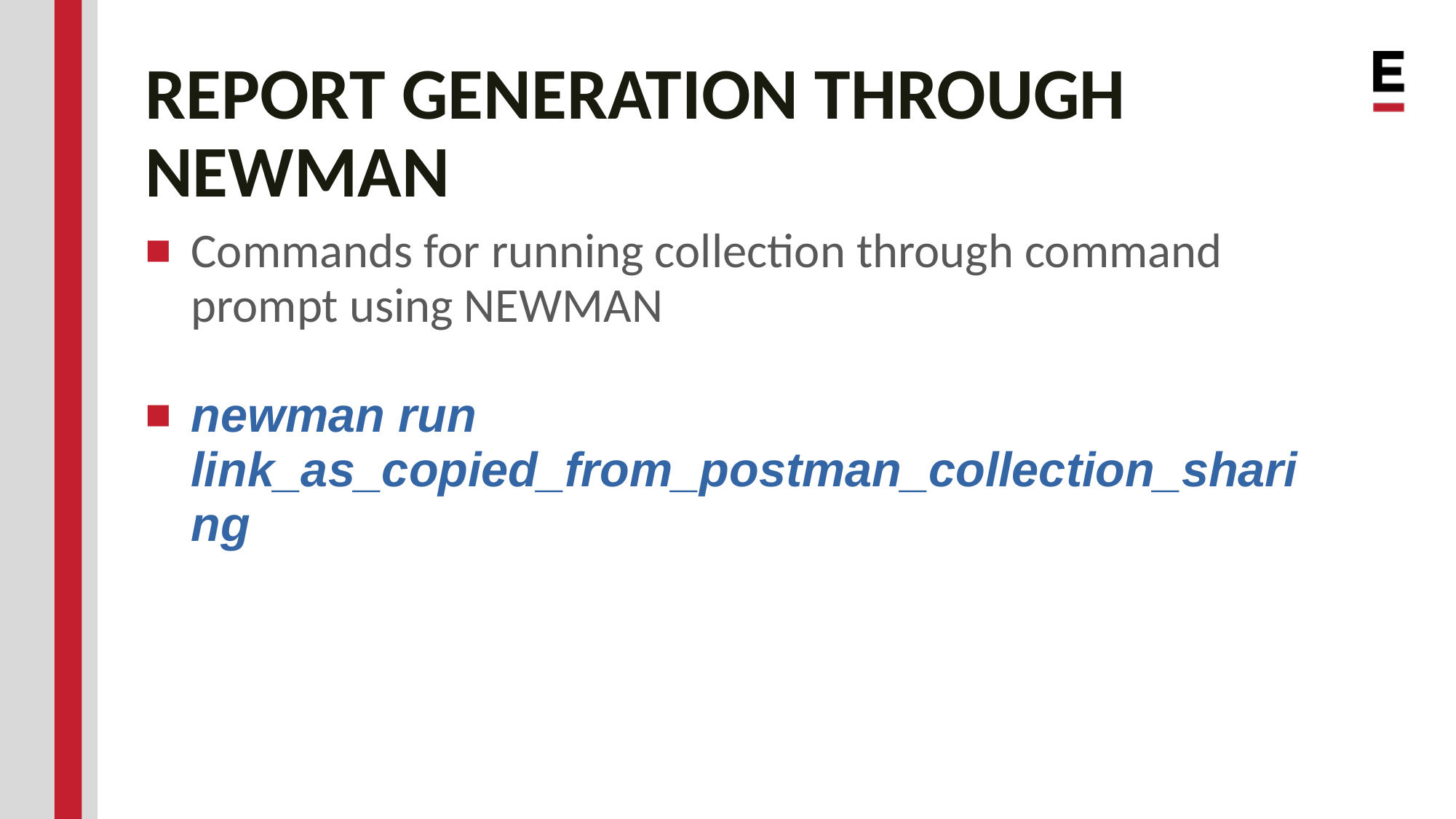

# REPORT GENERATION THROUGH NEWMAN
Commands for running collection through command prompt using NEWMAN

newman run link_as_copied_from_postman_collection_sharing